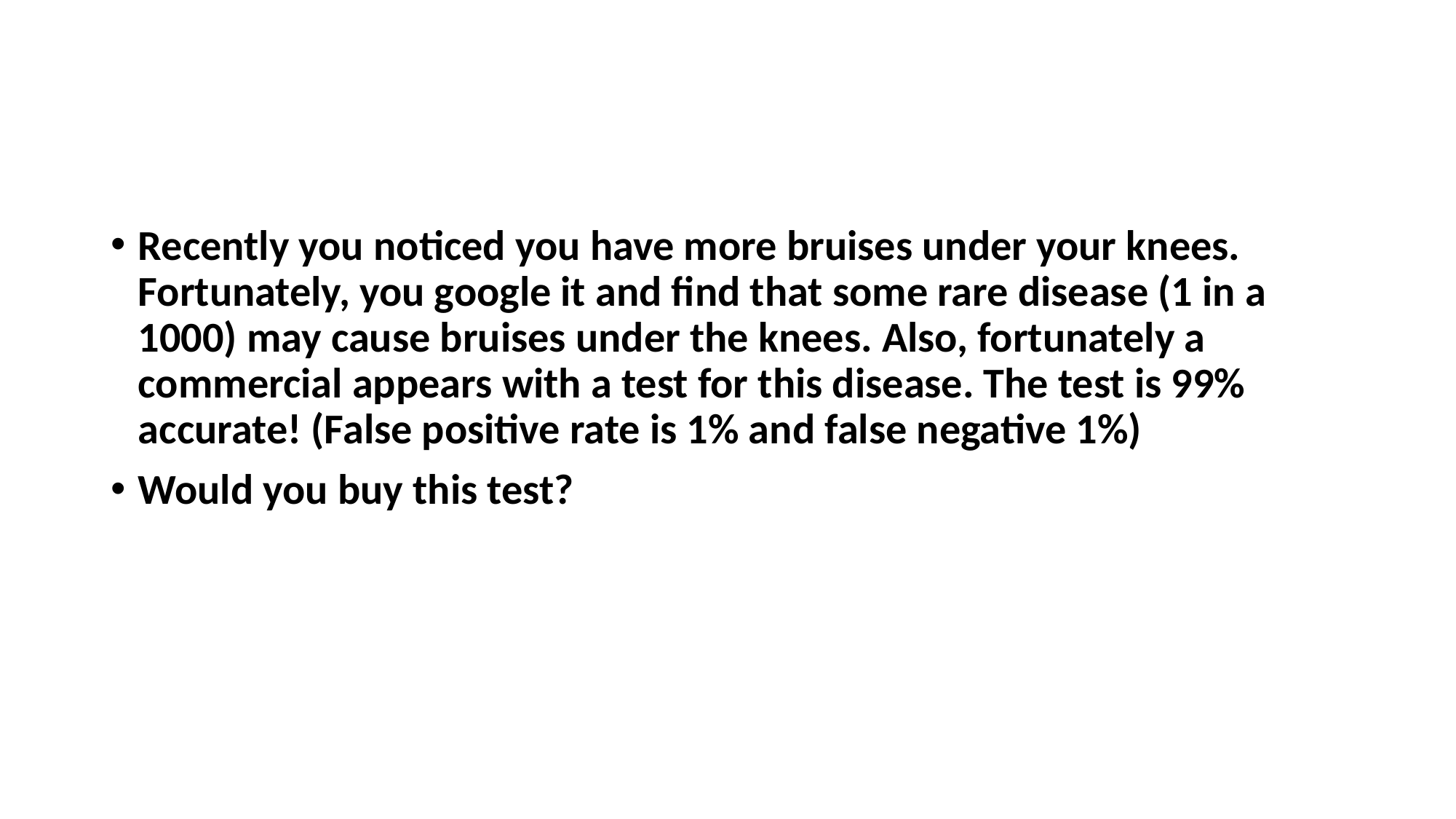

#
Recently you noticed you have more bruises under your knees. Fortunately, you google it and find that some rare disease (1 in a 1000) may cause bruises under the knees. Also, fortunately a commercial appears with a test for this disease. The test is 99% accurate! (False positive rate is 1% and false negative 1%)
Would you buy this test?